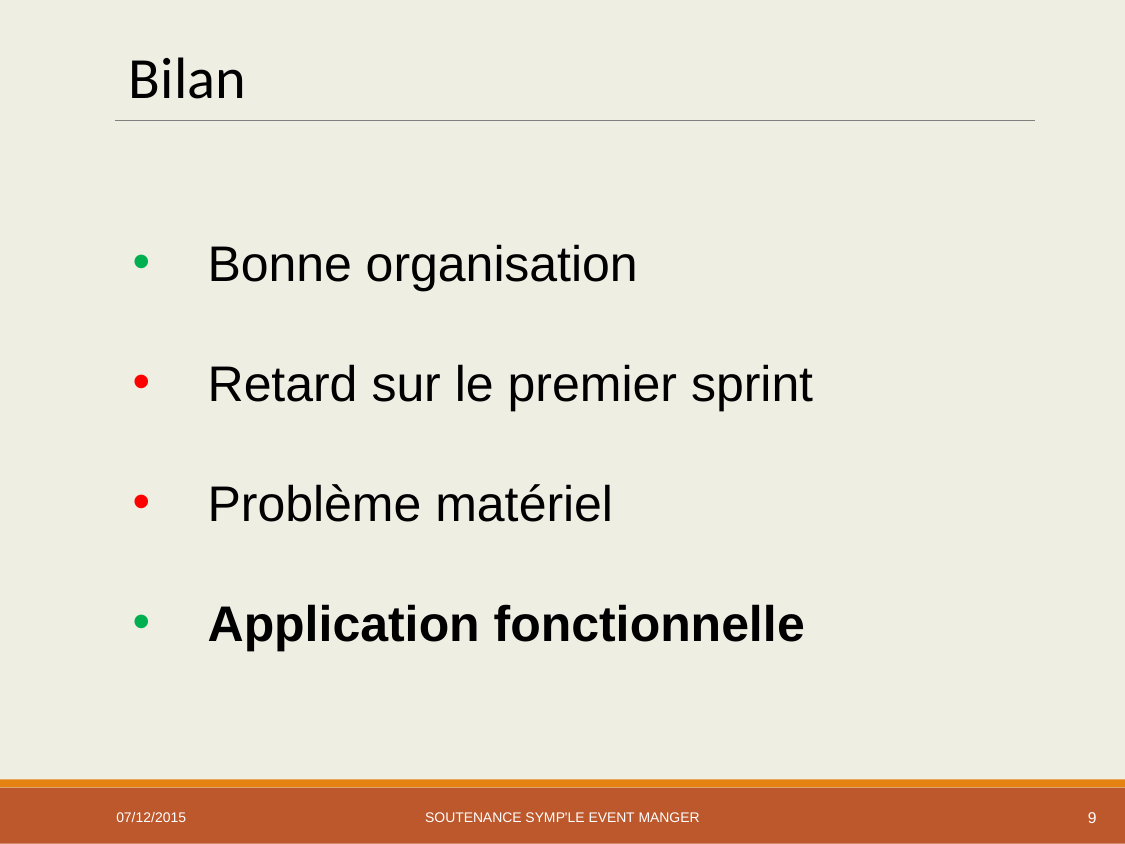

Bilan
Bonne organisation

Retard sur le premier sprint

Problème matériel

Application fonctionnelle
07/12/2015
Soutenance Symp'le Event Manger
9